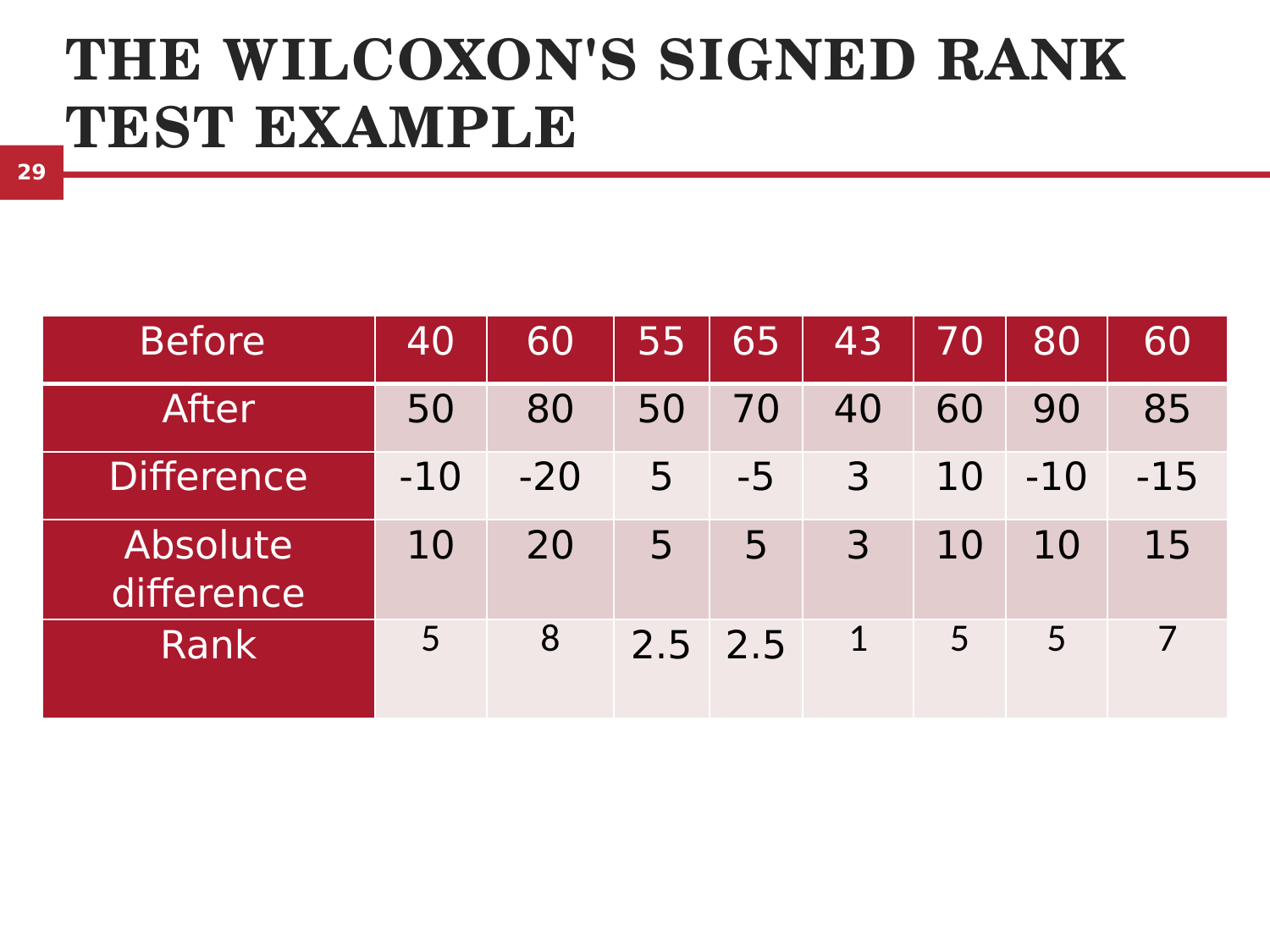

# The Wilcoxon's Signed Rank Test Example
| Before | 40 | 60 | 55 | 65 | 43 | 70 | 80 | 60 |
| --- | --- | --- | --- | --- | --- | --- | --- | --- |
| After | 50 | 80 | 50 | 70 | 40 | 60 | 90 | 85 |
| Difference | -10 | -20 | 5 | -5 | 3 | 10 | -10 | -15 |
| Absolute difference | 10 | 20 | 5 | 5 | 3 | 10 | 10 | 15 |
| Rank | 5 | 8 | 2.5 | 2.5 | 1 | 5 | 5 | 7 |